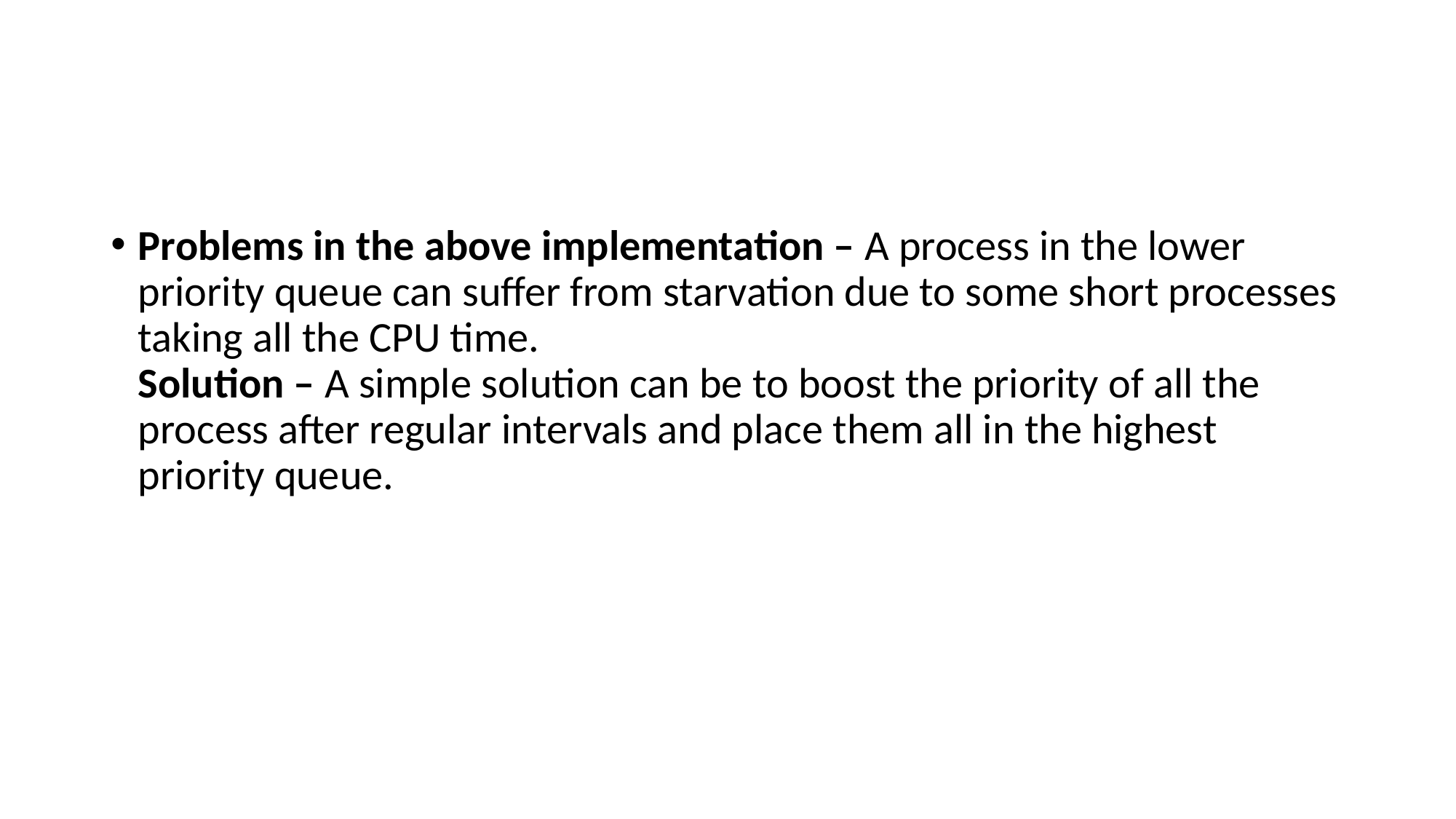

#
Problems in the above implementation – A process in the lower priority queue can suffer from starvation due to some short processes taking all the CPU time.
Solution – A simple solution can be to boost the priority of all the process after regular intervals and place them all in the highest priority queue.